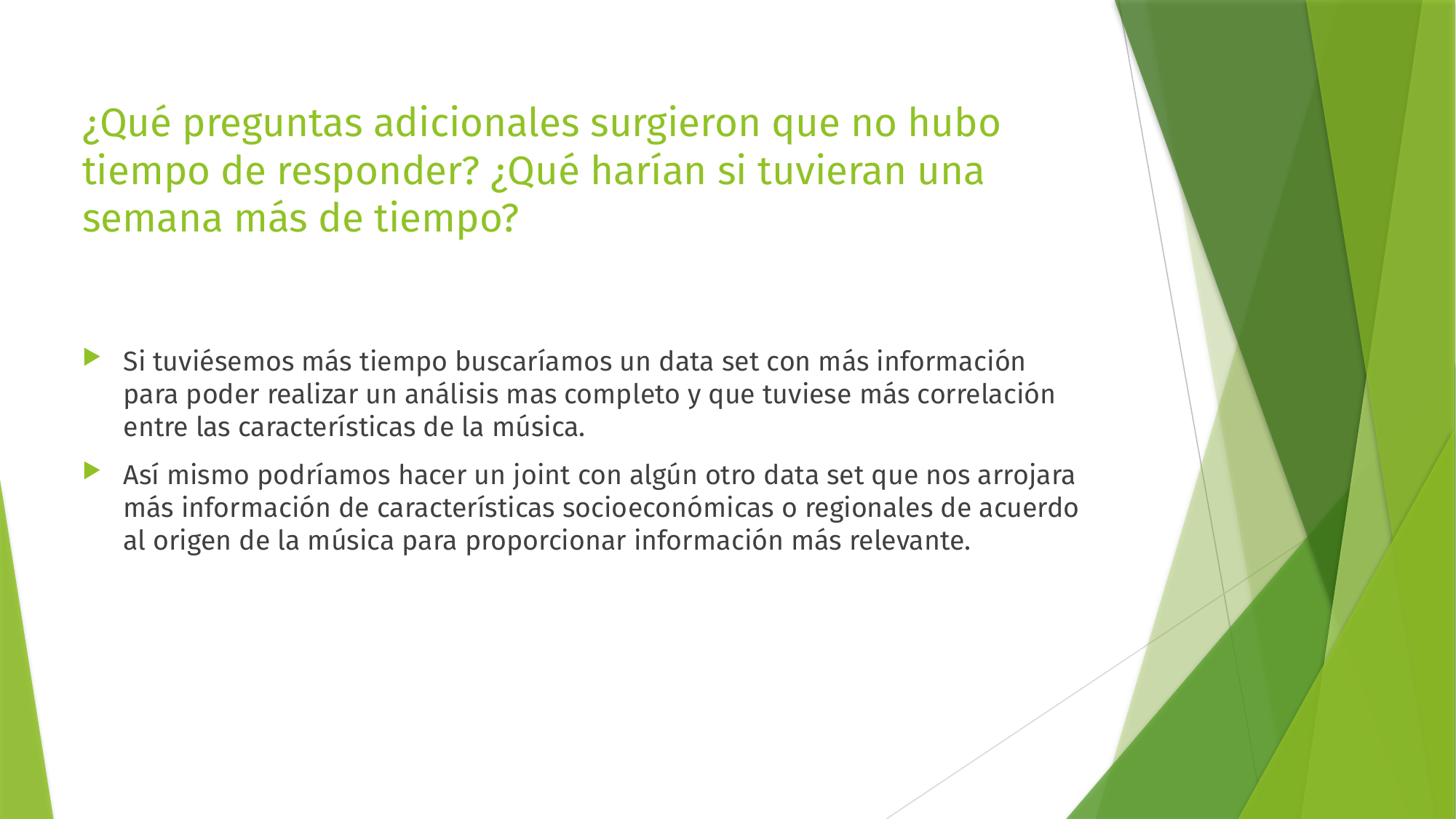

# ¿Qué preguntas adicionales surgieron que no hubo tiempo de responder? ¿Qué harían si tuvieran una semana más de tiempo?
Si tuviésemos más tiempo buscaríamos un data set con más información para poder realizar un análisis mas completo y que tuviese más correlación entre las características de la música.
Así mismo podríamos hacer un joint con algún otro data set que nos arrojara más información de características socioeconómicas o regionales de acuerdo al origen de la música para proporcionar información más relevante.